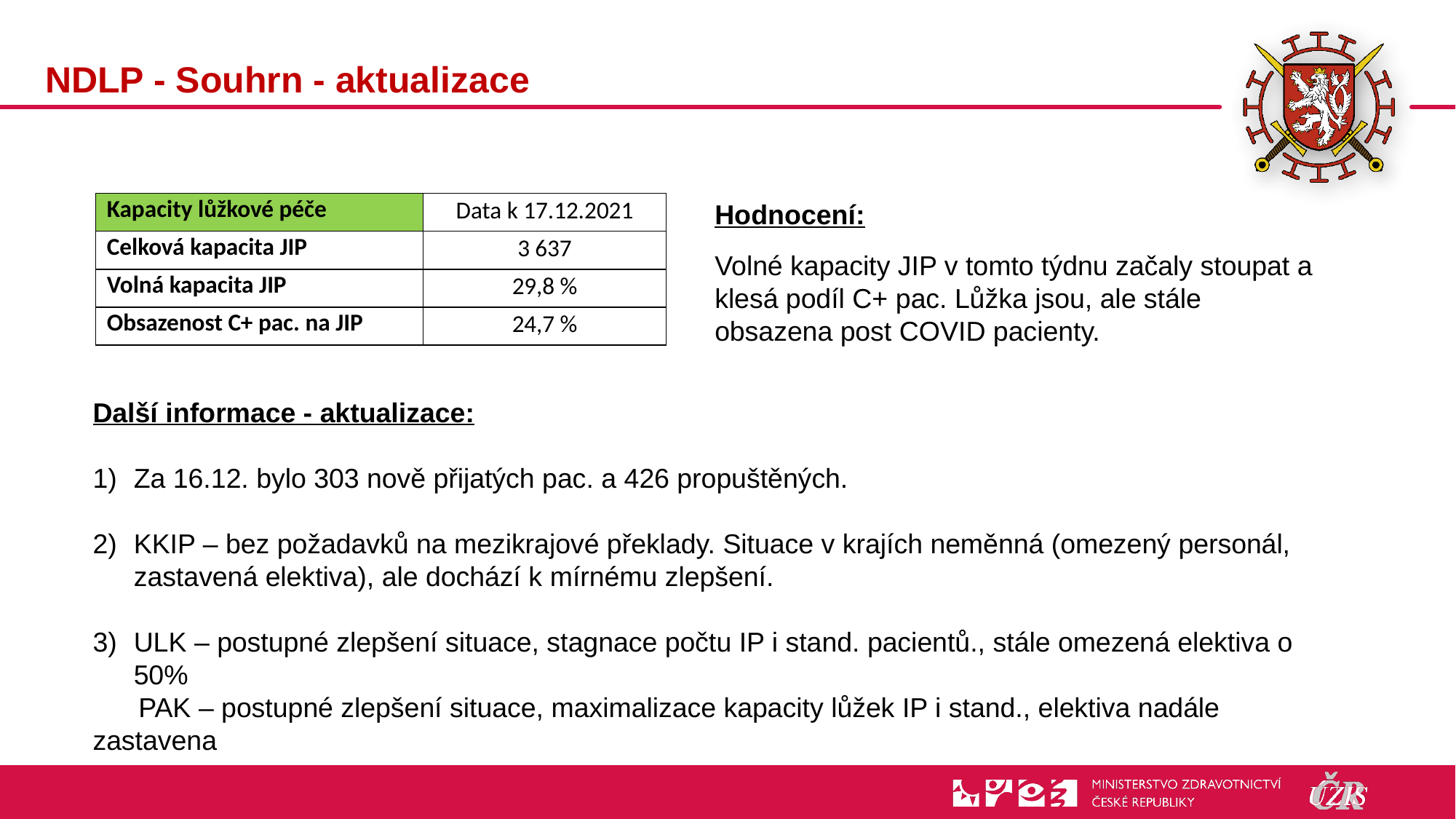

# NDLP - Souhrn - aktualizace
Hodnocení:
Volné kapacity JIP v tomto týdnu začaly stoupat a klesá podíl C+ pac. Lůžka jsou, ale stále obsazena post COVID pacienty.
| Kapacity lůžkové péče | Data k 17.12.2021 |
| --- | --- |
| Celková kapacita JIP | 3 637 |
| Volná kapacita JIP | 29,8 % |
| Obsazenost C+ pac. na JIP | 24,7 % |
Další informace - aktualizace:

Za 16.12. bylo 303 nově přijatých pac. a 426 propuštěných.

KKIP – bez požadavků na mezikrajové překlady. Situace v krajích neměnná (omezený personál, zastavená elektiva), ale dochází k mírnému zlepšení.

ULK – postupné zlepšení situace, stagnace počtu IP i stand. pacientů., stále omezená elektiva o 50%
      PAK – postupné zlepšení situace, maximalizace kapacity lůžek IP i stand., elektiva nadále zastavena